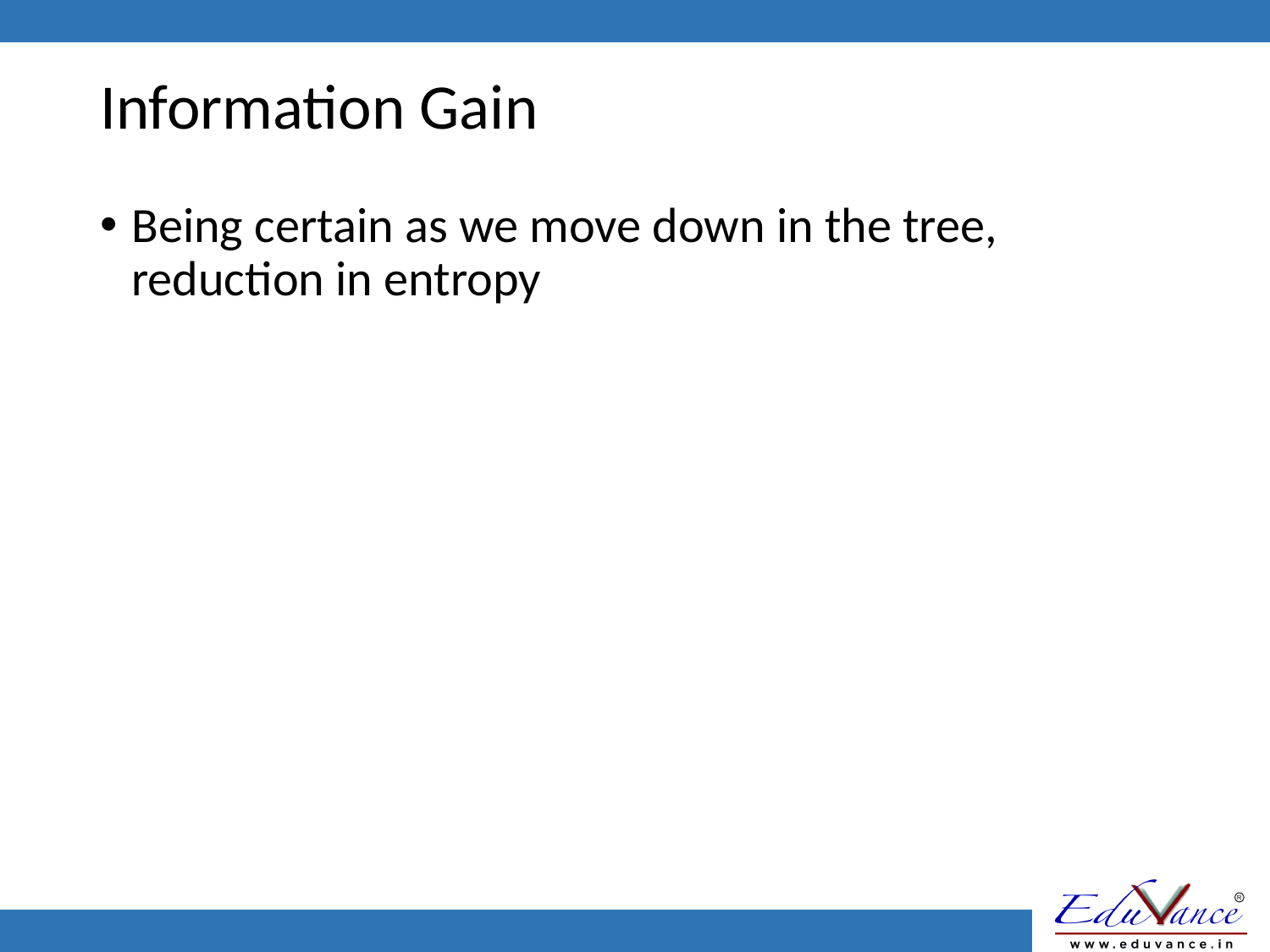

# Information Gain
Being certain as we move down in the tree, reduction in entropy